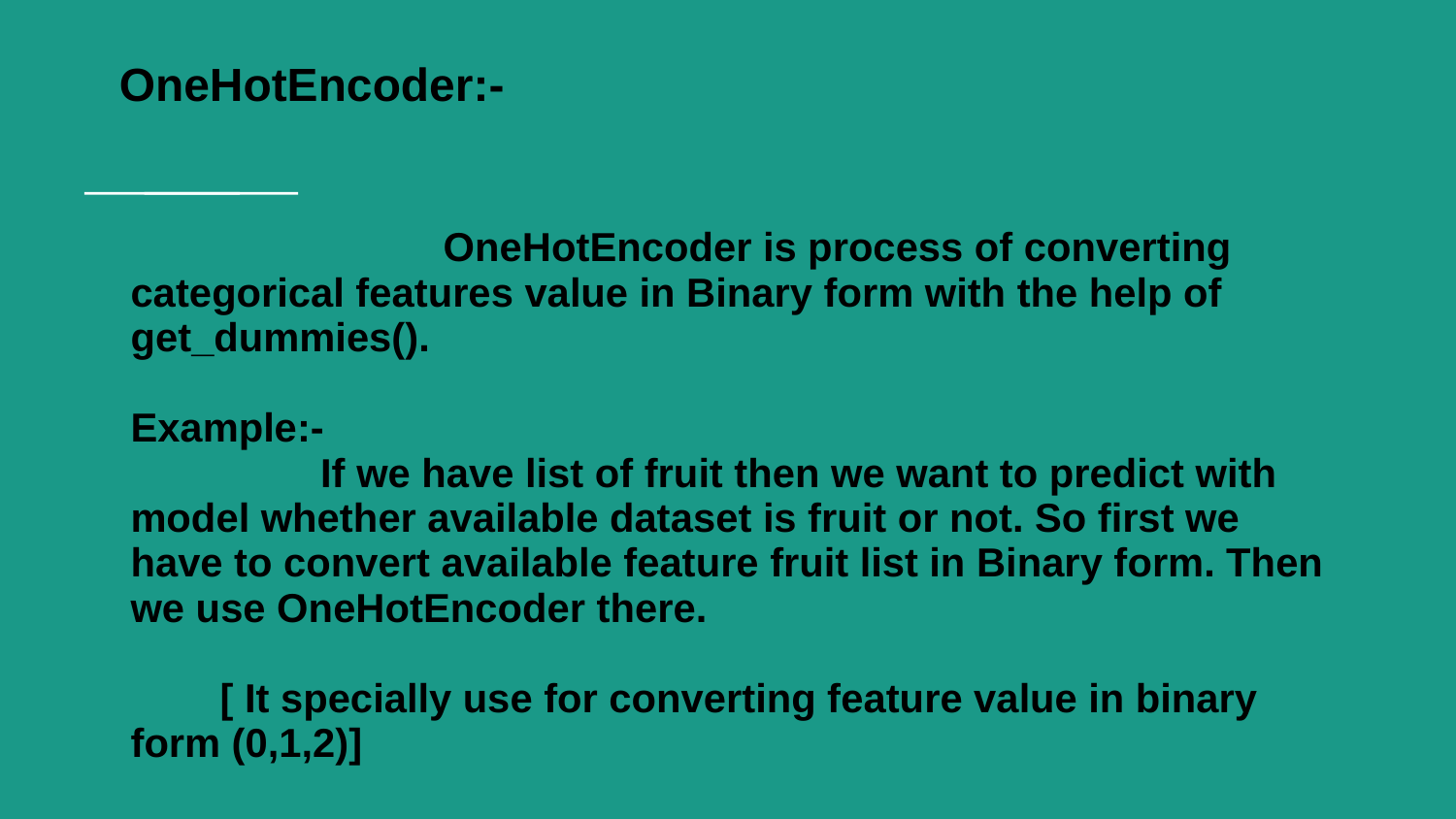

OneHotEncoder:-
# OneHotEncoder is process of converting categorical features value in Binary form with the help of get_dummies().

Example:-
                 If we have list of fruit then we want to predict with model whether available dataset is fruit or not. So first we have to convert available feature fruit list in Binary form. Then we use OneHotEncoder there.

        [ It specially use for converting feature value in binary form (0,1,2)]